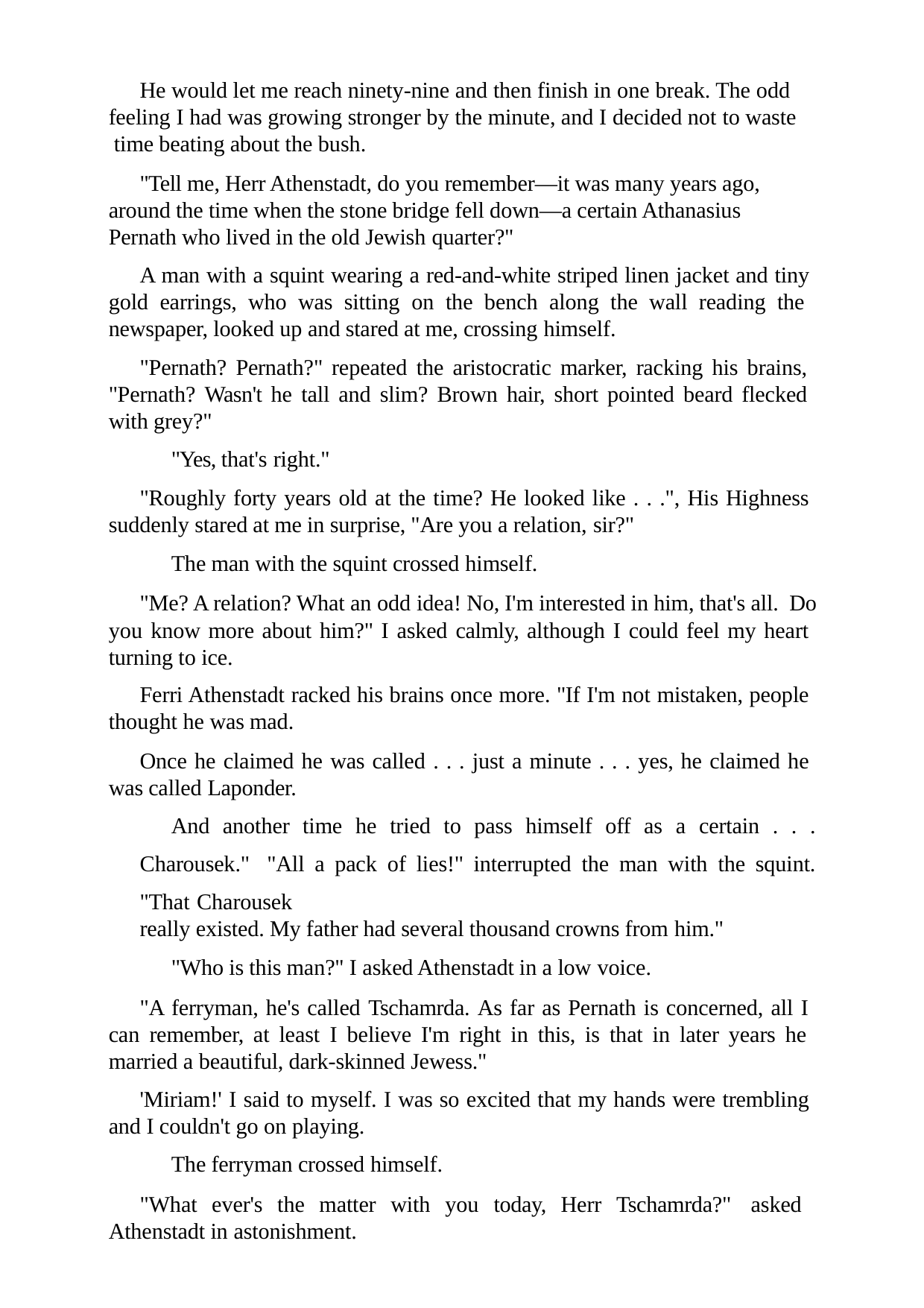

He would let me reach ninety-nine and then finish in one break. The odd  feeling I had was growing stronger by the minute, and I decided not to waste  time beating about the bush.
"Tell me, Herr Athenstadt, do you remember—it was many years ago,  around the time when the stone bridge fell down—a certain Athanasius  Pernath who lived in the old Jewish quarter?"
A man with a squint wearing a red-and-white striped linen jacket and tiny  gold earrings, who was sitting on the bench along the wall reading the  newspaper, looked up and stared at me, crossing himself.
"Pernath? Pernath?" repeated the aristocratic marker, racking his brains,  "Pernath? Wasn't he tall and slim? Brown hair, short pointed beard flecked  with grey?"
"Yes, that's right."
"Roughly forty years old at the time? He looked like . . .", His Highness  suddenly stared at me in surprise, "Are you a relation, sir?"
The man with the squint crossed himself.
"Me? A relation? What an odd idea! No, I'm interested in him, that's all.  Do you know more about him?" I asked calmly, although I could feel my heart  turning to ice.
Ferri Athenstadt racked his brains once more. "If I'm not mistaken, people  thought he was mad.
Once he claimed he was called . . . just a minute . . . yes, he claimed he  was called Laponder.
And another time he tried to pass himself off as a certain . . . Charousek."  "All a pack of lies!" interrupted the man with the squint. "That Charousek
really existed. My father had several thousand crowns from him."
"Who is this man?" I asked Athenstadt in a low voice.
"A ferryman, he's called Tschamrda. As far as Pernath is concerned, all I  can remember, at least I believe I'm right in this, is that in later years he  married a beautiful, dark-skinned Jewess."
'Miriam!' I said to myself. I was so excited that my hands were trembling  and I couldn't go on playing.
The ferryman crossed himself.
"What ever's the matter with you today, Herr Tschamrda?" asked  Athenstadt in astonishment.